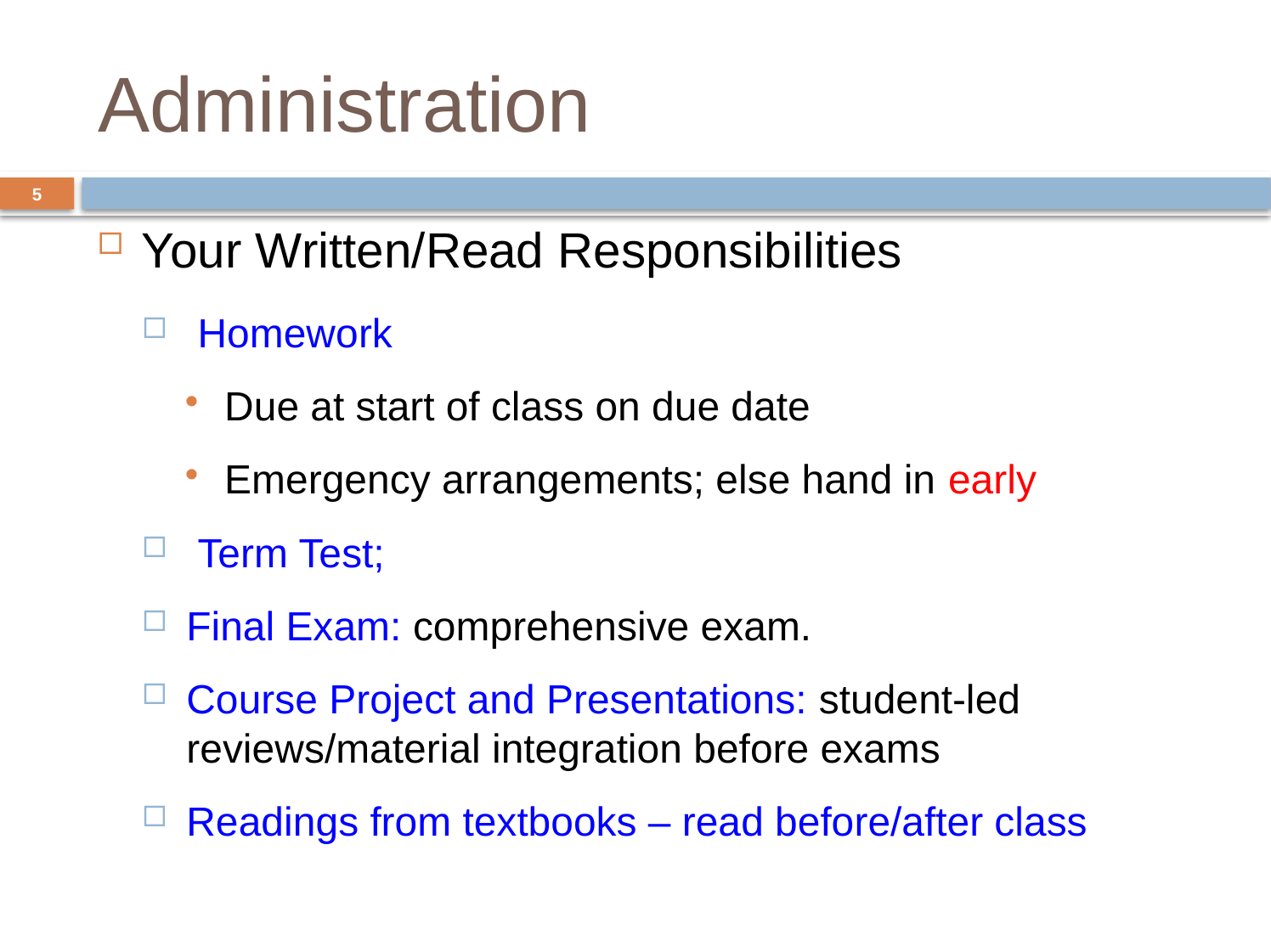

# Administration
5
Your Written/Read Responsibilities
 Homework
Due at start of class on due date
Emergency arrangements; else hand in early
 Term Test;
Final Exam: comprehensive exam.
Course Project and Presentations: student-led reviews/material integration before exams
Readings from textbooks – read before/after class